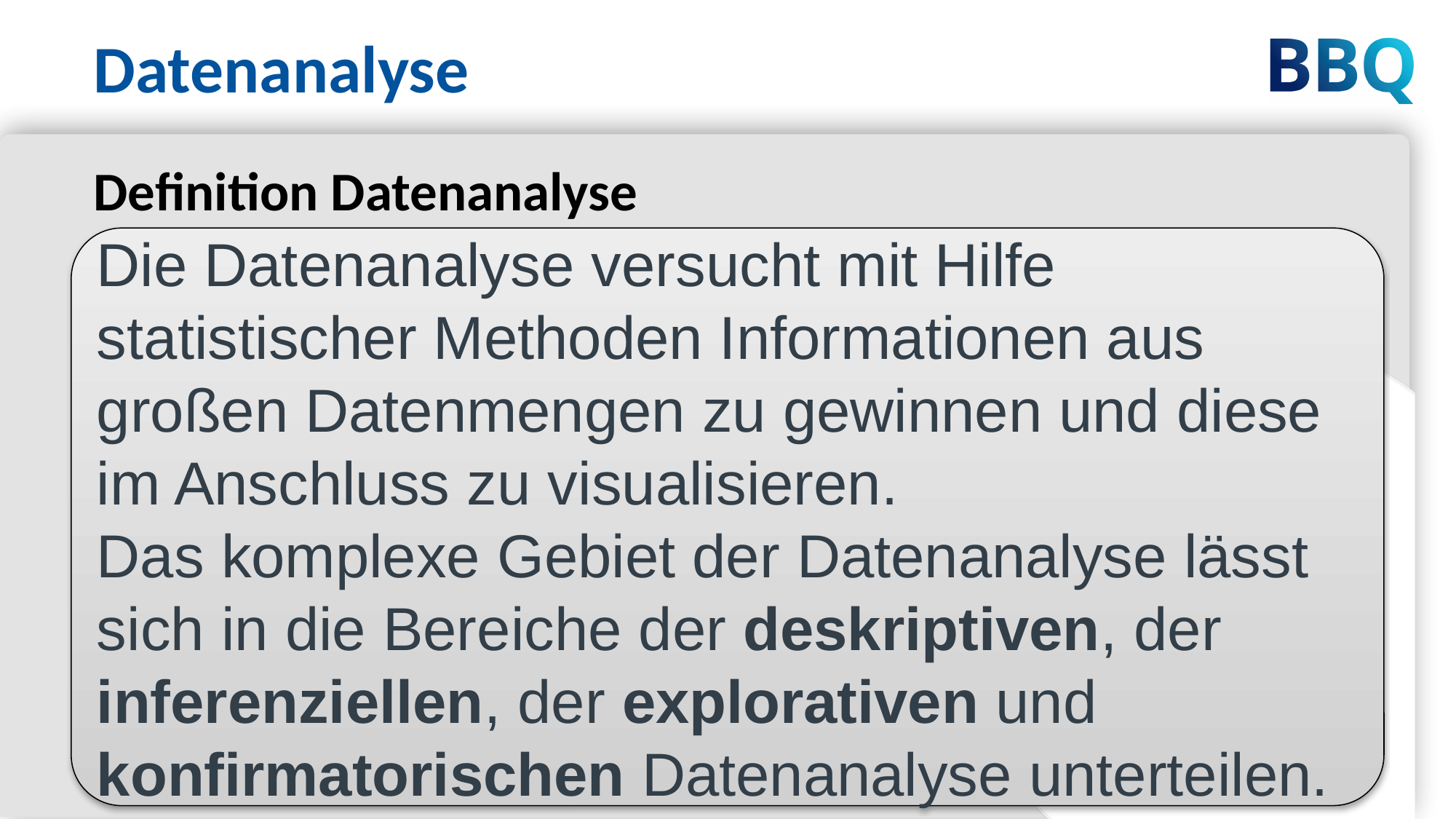

Datenanalyse
Definition Datenanalyse
Die Datenanalyse versucht mit Hilfe statistischer Methoden Informationen aus großen Datenmengen zu gewinnen und diese im Anschluss zu visualisieren.
Das komplexe Gebiet der Datenanalyse lässt sich in die Bereiche der deskriptiven, der inferenziellen, der explorativen und konfirmatorischen Datenanalyse unterteilen.
2